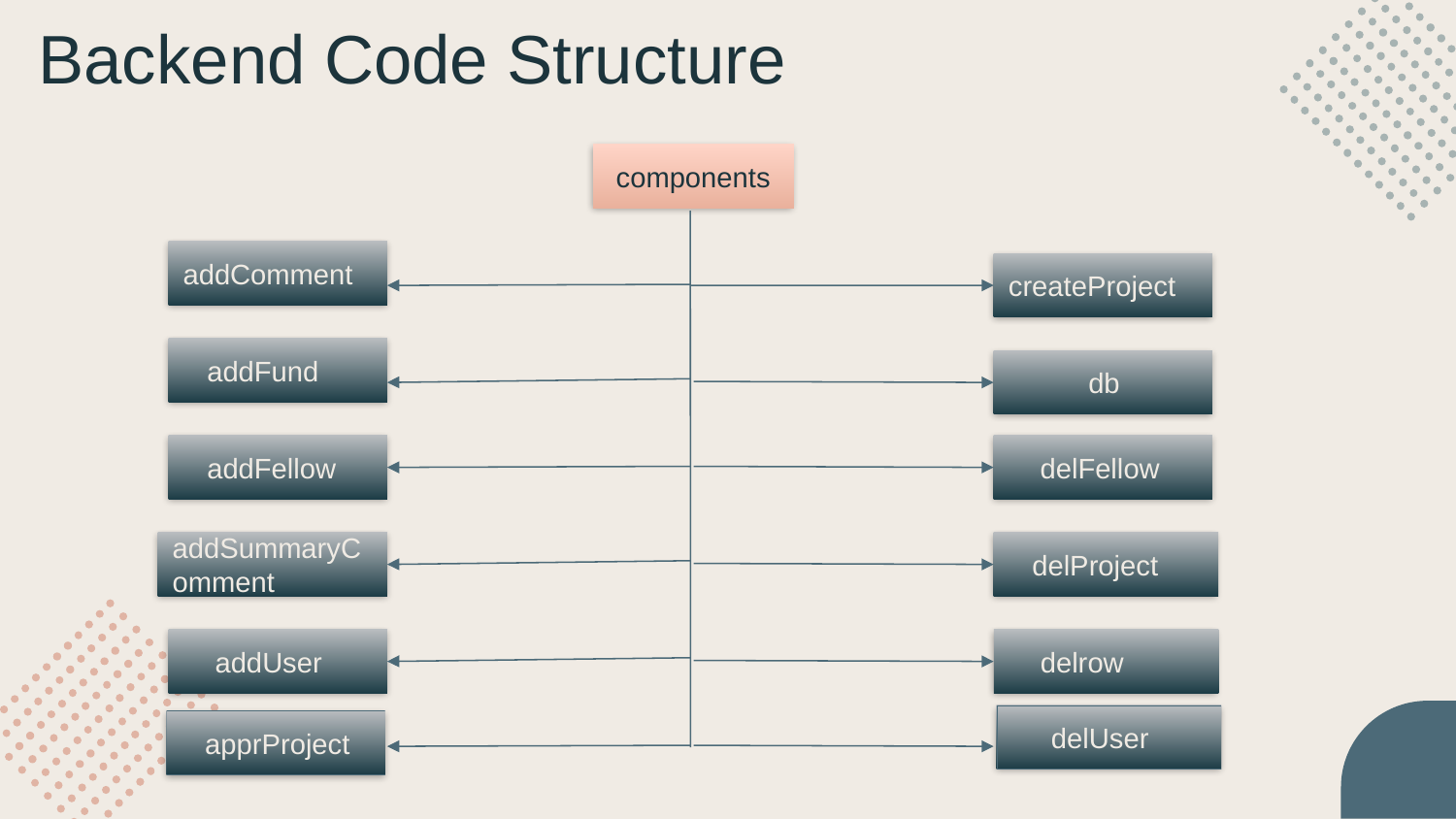

# Backend Code Structure
 components
addComment
createProject
   addFund
          db
   addFellow
    delFellow
addSummaryComment
   delProject
    addUser
    delrow
     delUser
   apprProject